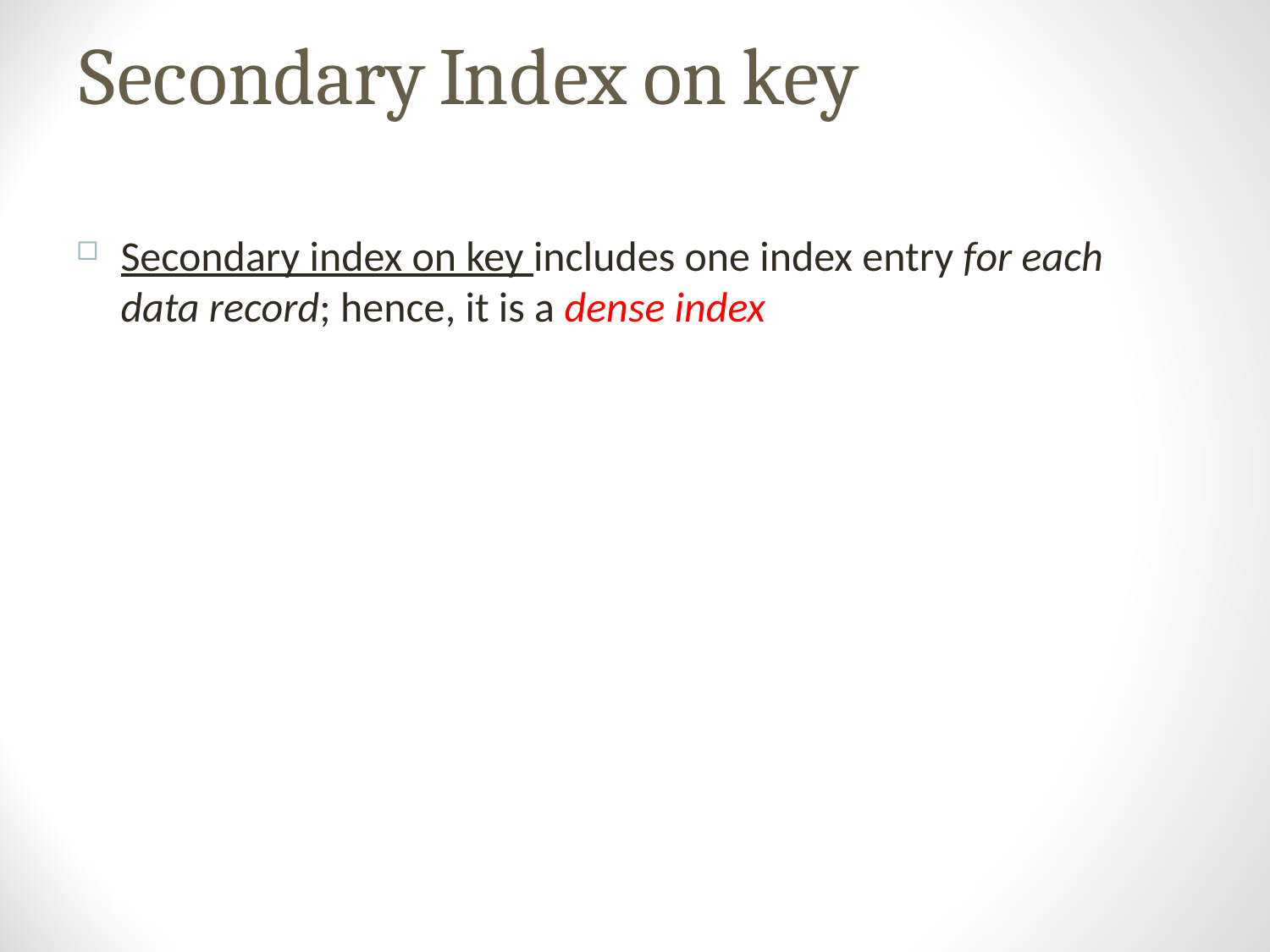

# Secondary Index on key
Secondary index on key includes one index entry for each data record; hence, it is a dense index